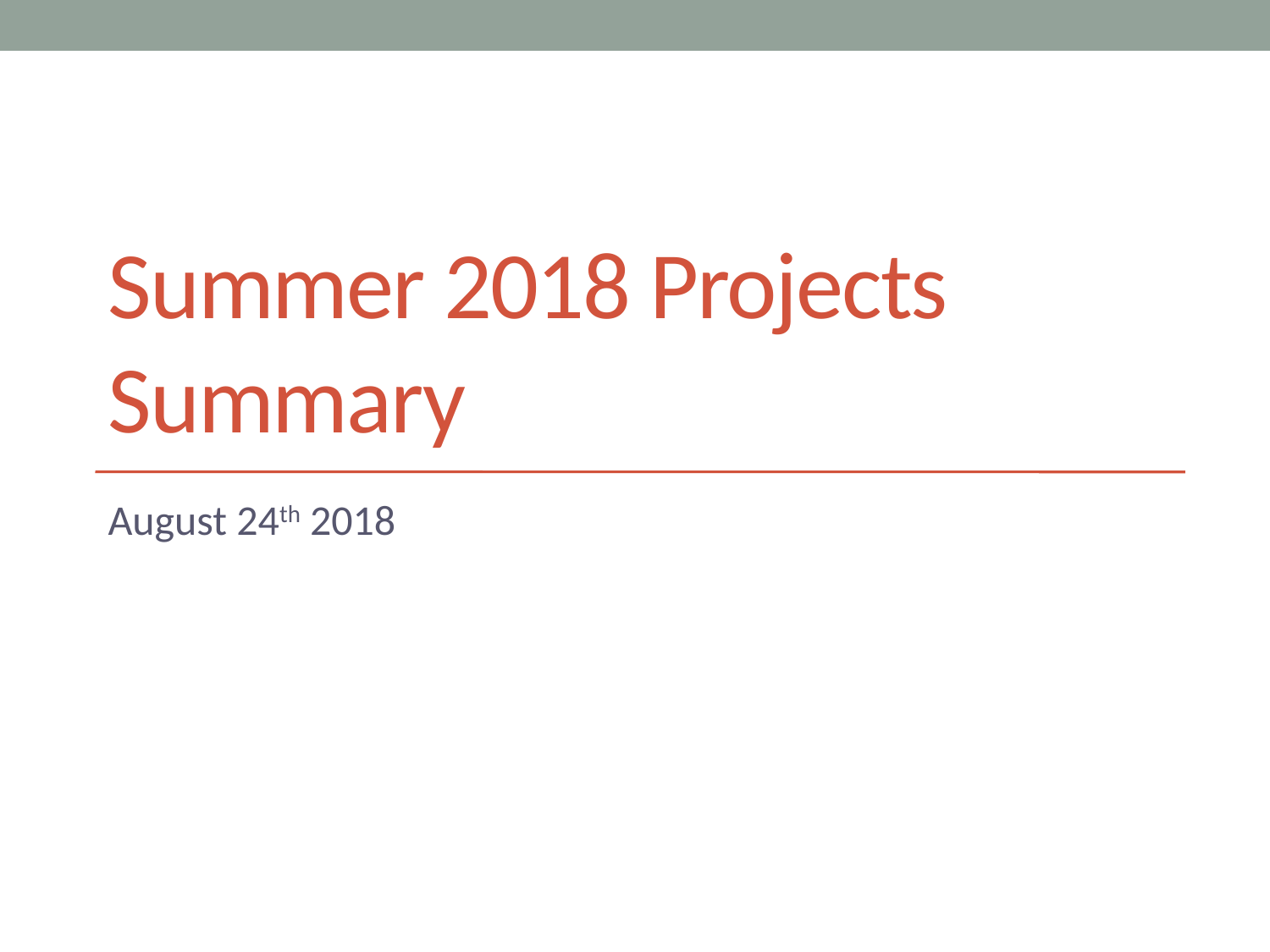

# Summer 2018 Projects Summary
August 24th 2018